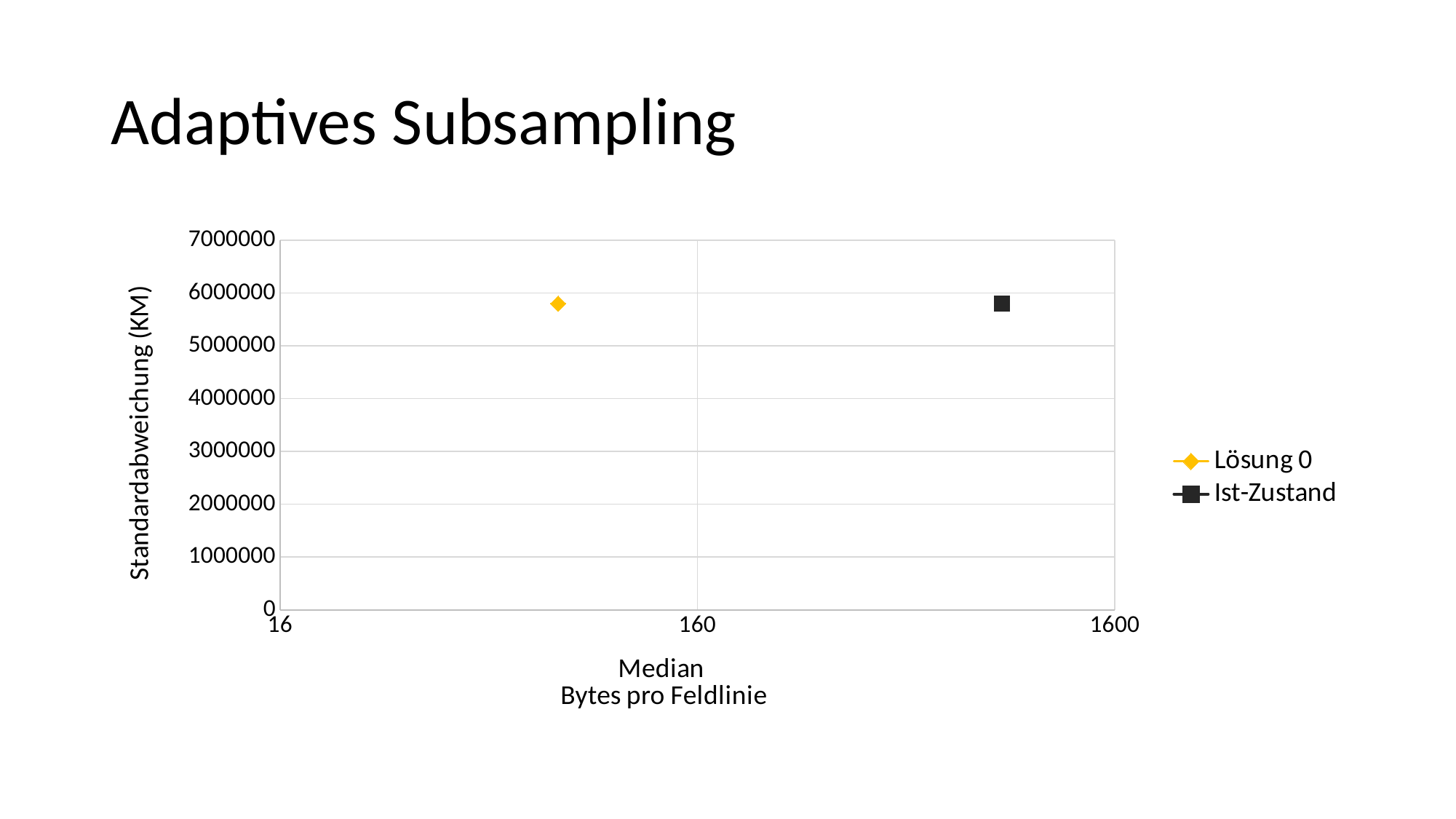

# Adaptives Subsampling

### Chart

| Category |  |  | Lösung 0 | Ist-Zustand |
|---|---|---|---|---|